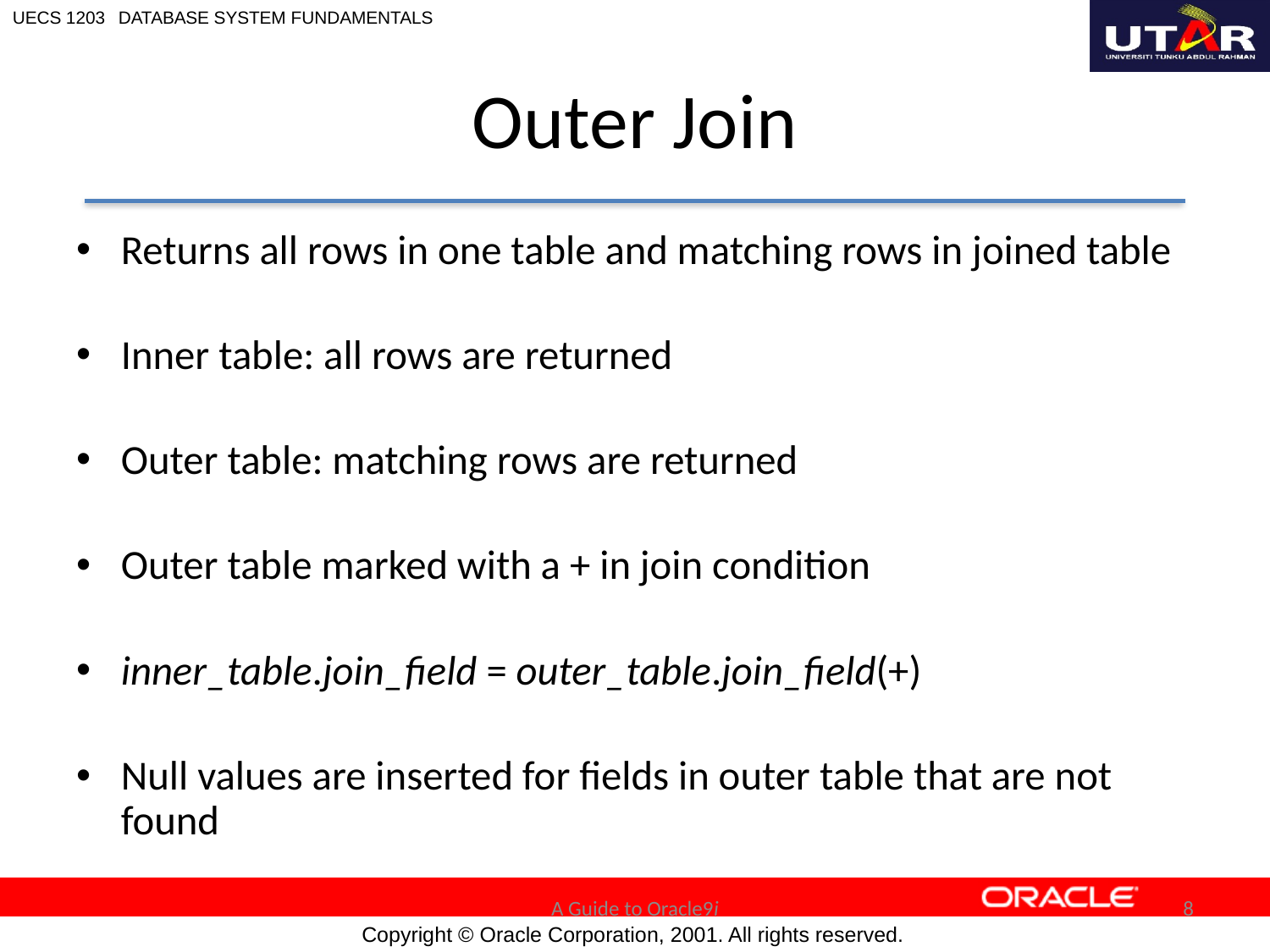

# Outer Join
Returns all rows in one table and matching rows in joined table

Inner table: all rows are returned

Outer table: matching rows are returned

Outer table marked with a + in join condition

inner_table.join_field = outer_table.join_field(+)

Null values are inserted for fields in outer table that are not found
A Guide to Oracle9i
8